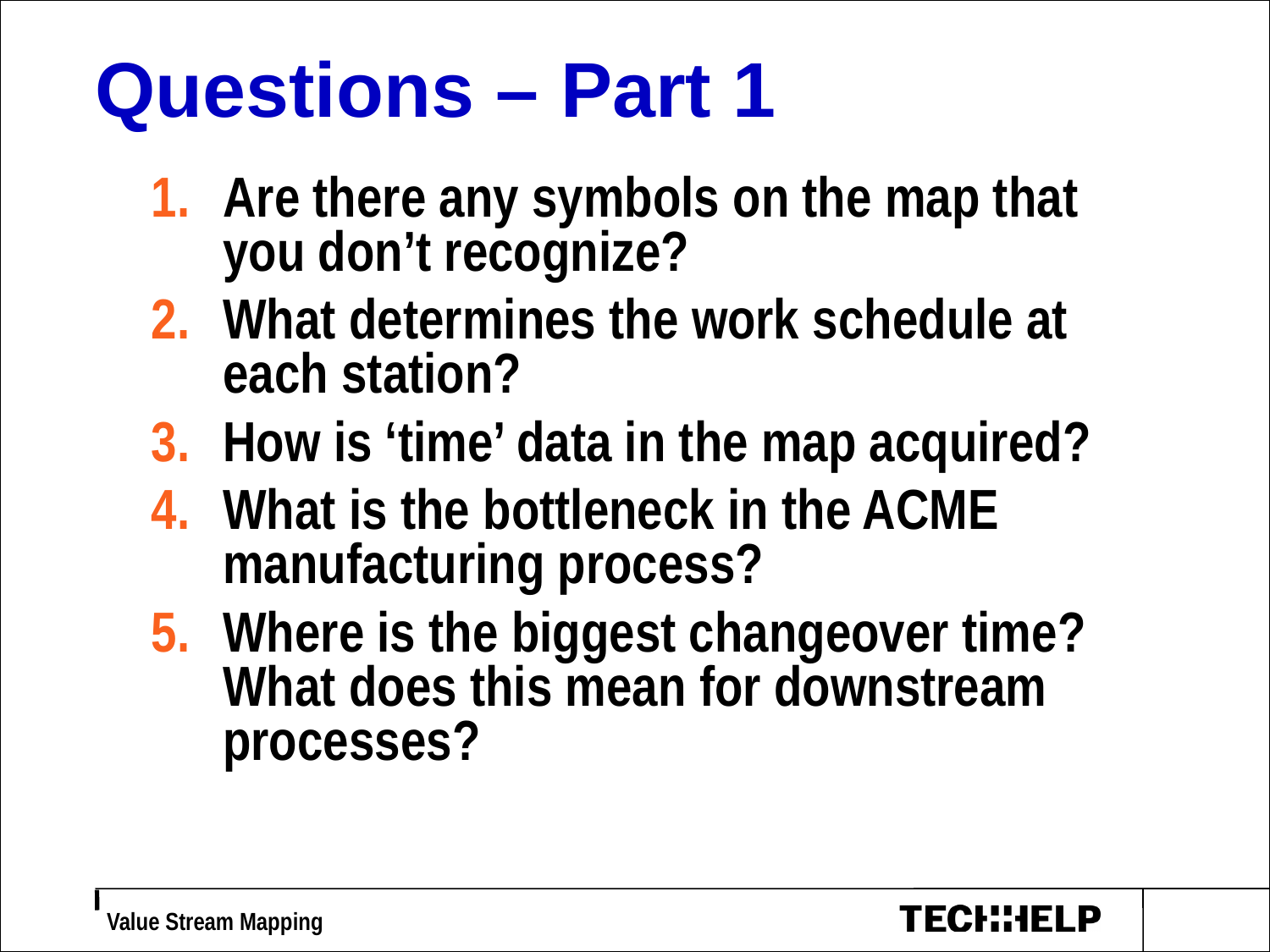

Questions – Part 1
Are there any symbols on the map that you don’t recognize?
What determines the work schedule at each station?
How is ‘time’ data in the map acquired?
What is the bottleneck in the ACME manufacturing process?
Where is the biggest changeover time? What does this mean for downstream processes?

  Value Stream Mapping